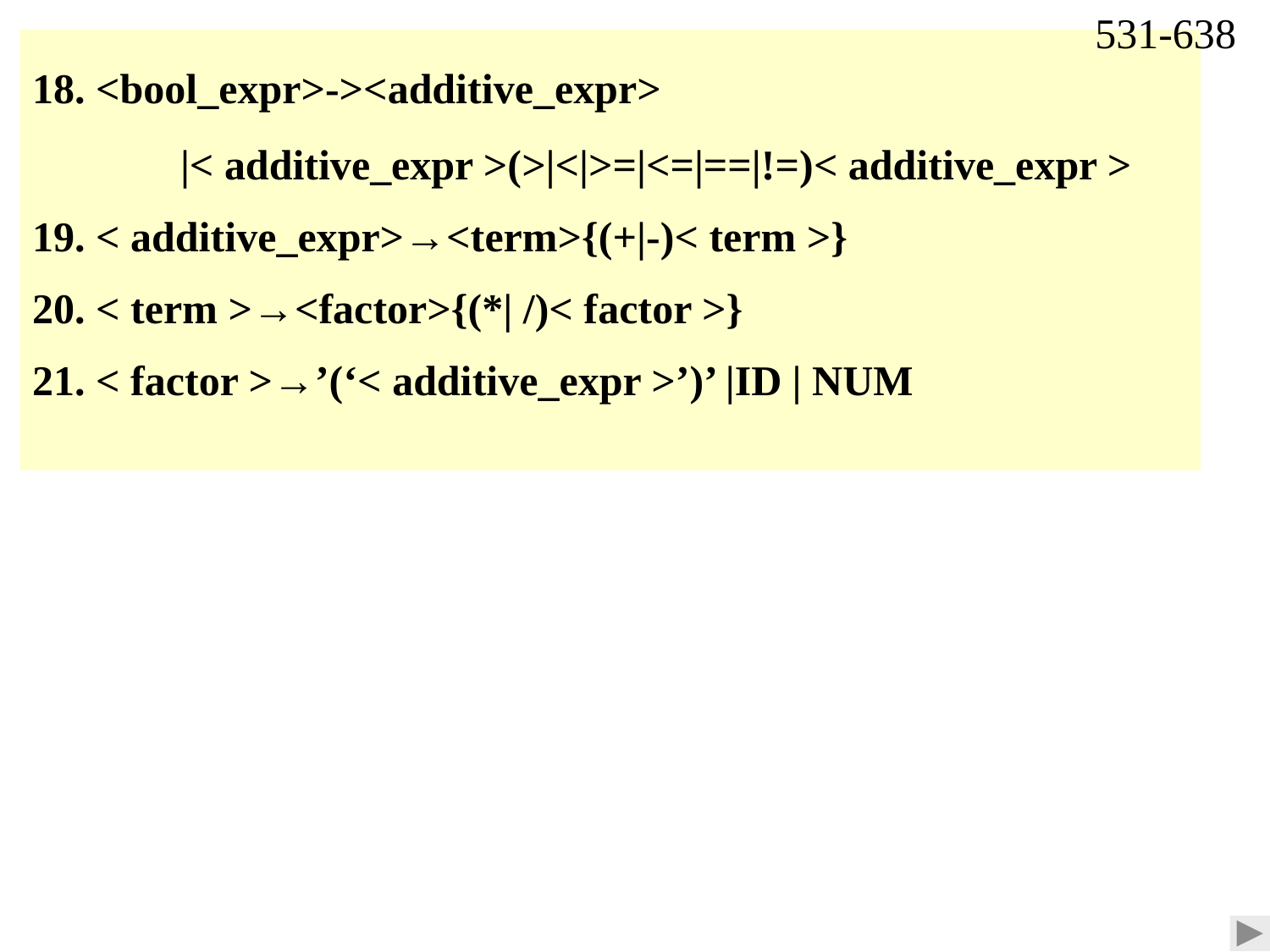

531-638
18. <bool_expr>-><additive_expr>
              |< additive_expr >(>|<|>=|<=|==|!=)< additive_expr >
19. < additive_expr>→<term>{(+|-)< term >}
20. < term >→<factor>{(*| /)< factor >}
21. < factor >→’(‘< additive_expr >’)’ |ID | NUM